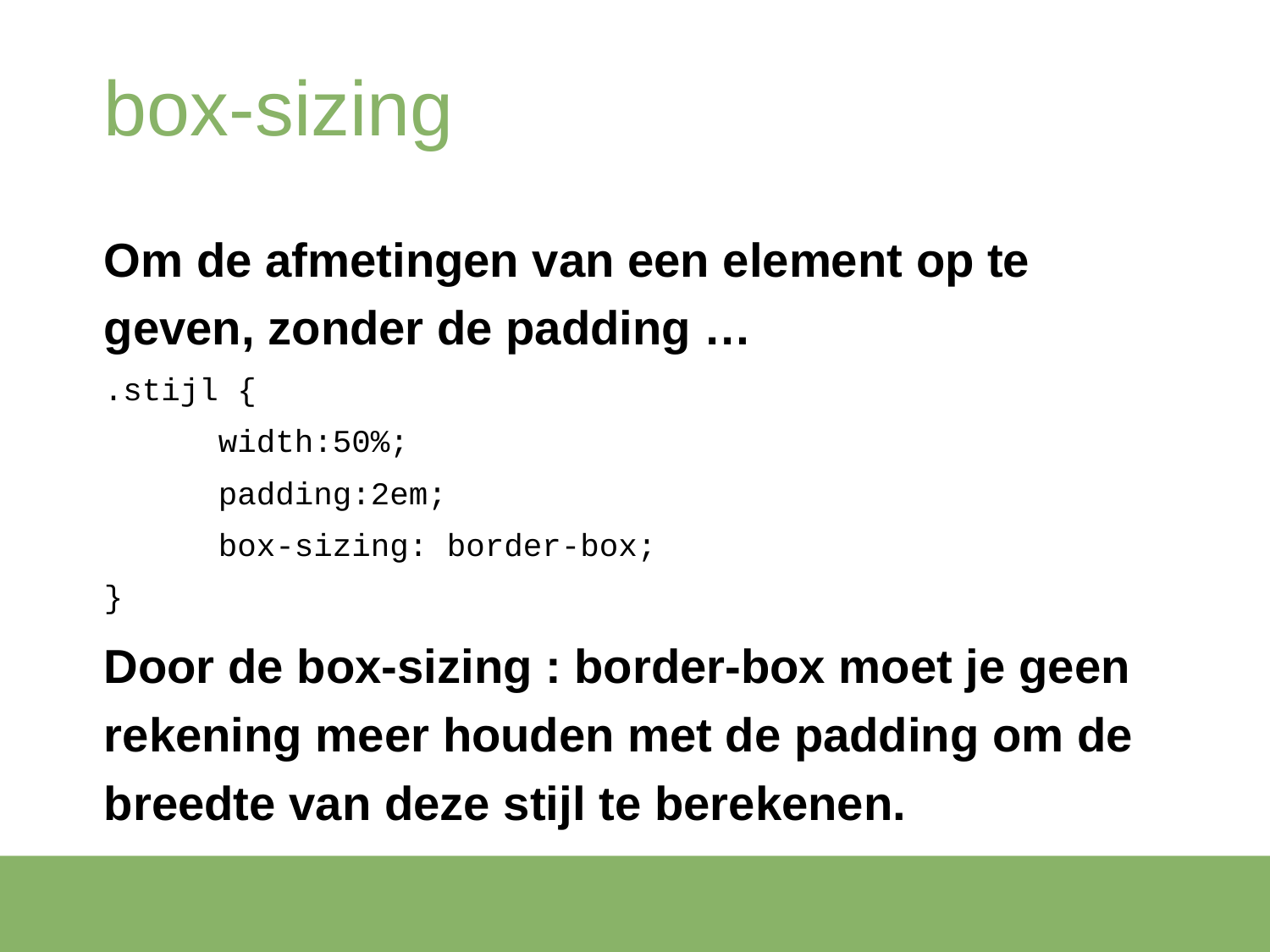

# box-sizing
Om de afmetingen van een element op te geven, zonder de padding …
.stijl {
	width:50%;
	padding:2em;
	box-sizing: border-box;
}
Door de box-sizing : border-box moet je geen rekening meer houden met de padding om de breedte van deze stijl te berekenen.